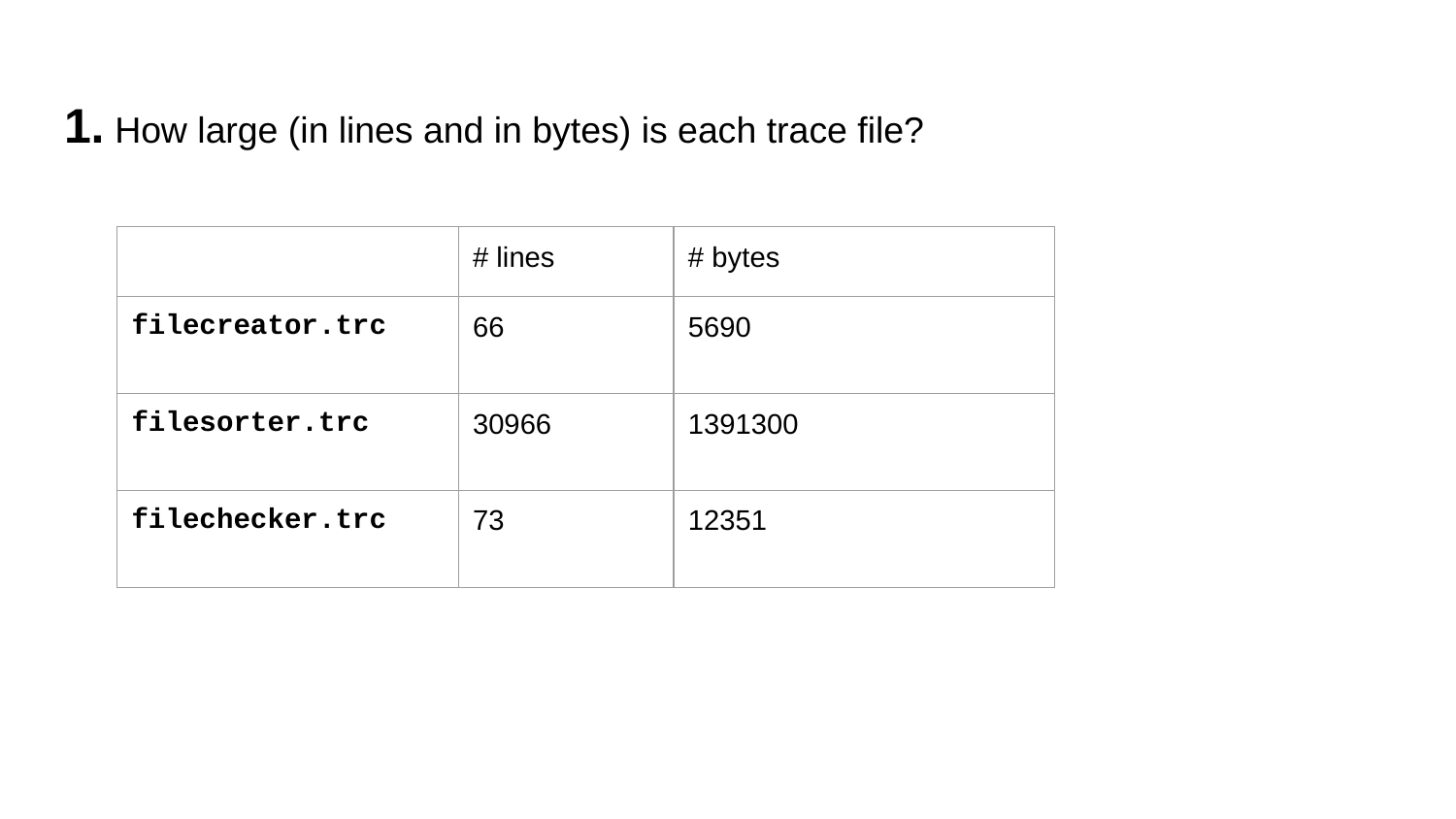

# 1. How large (in lines and in bytes) is each trace file?

|  | # lines | # bytes |
| --- | --- | --- |
| filecreator.trc | 66 | 5690 |
| filesorter.trc | 30966 | 1391300 |
| filechecker.trc | 73 | 12351 |